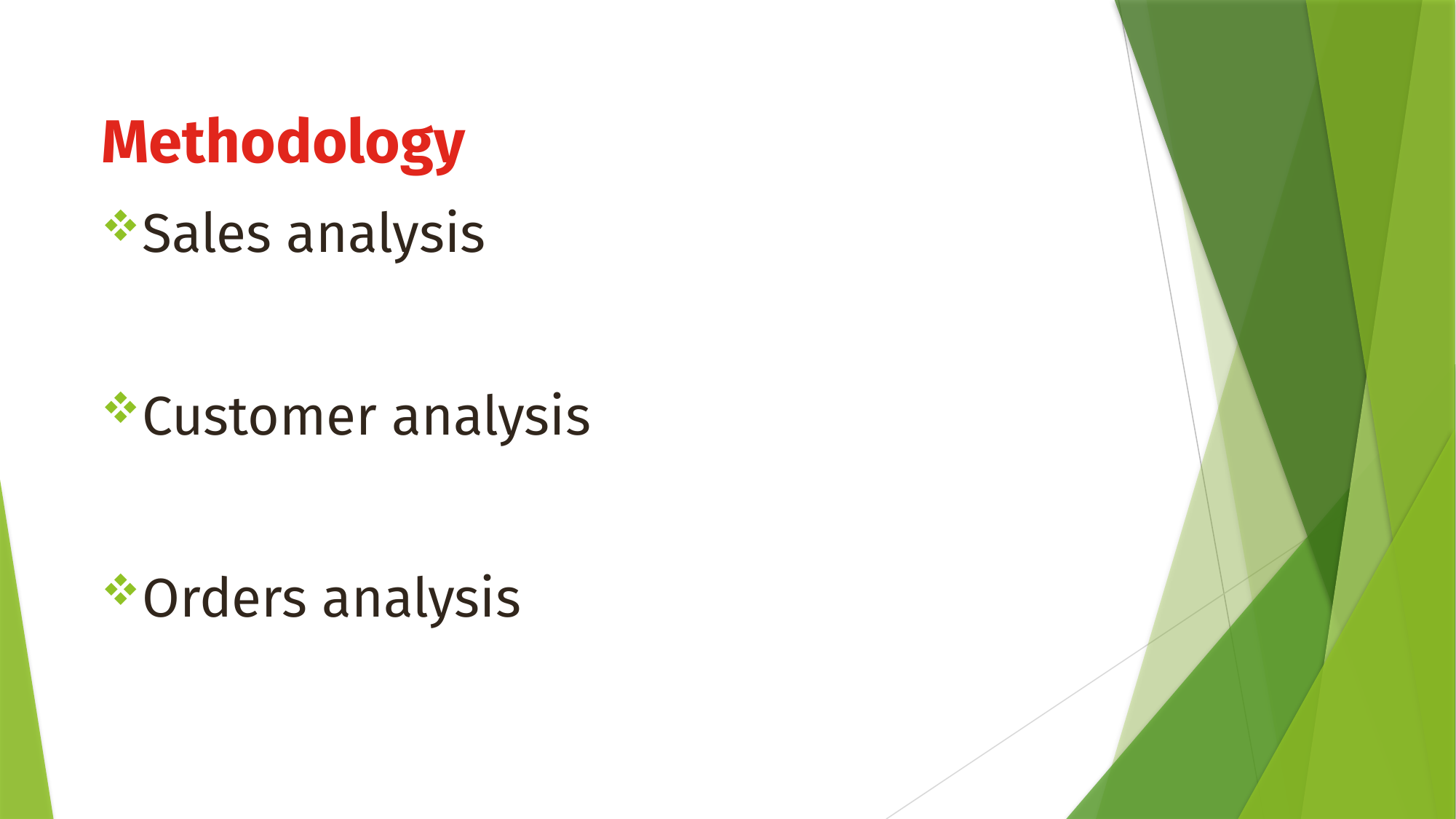

# Methodology
Sales analysis

Customer analysis

Orders analysis